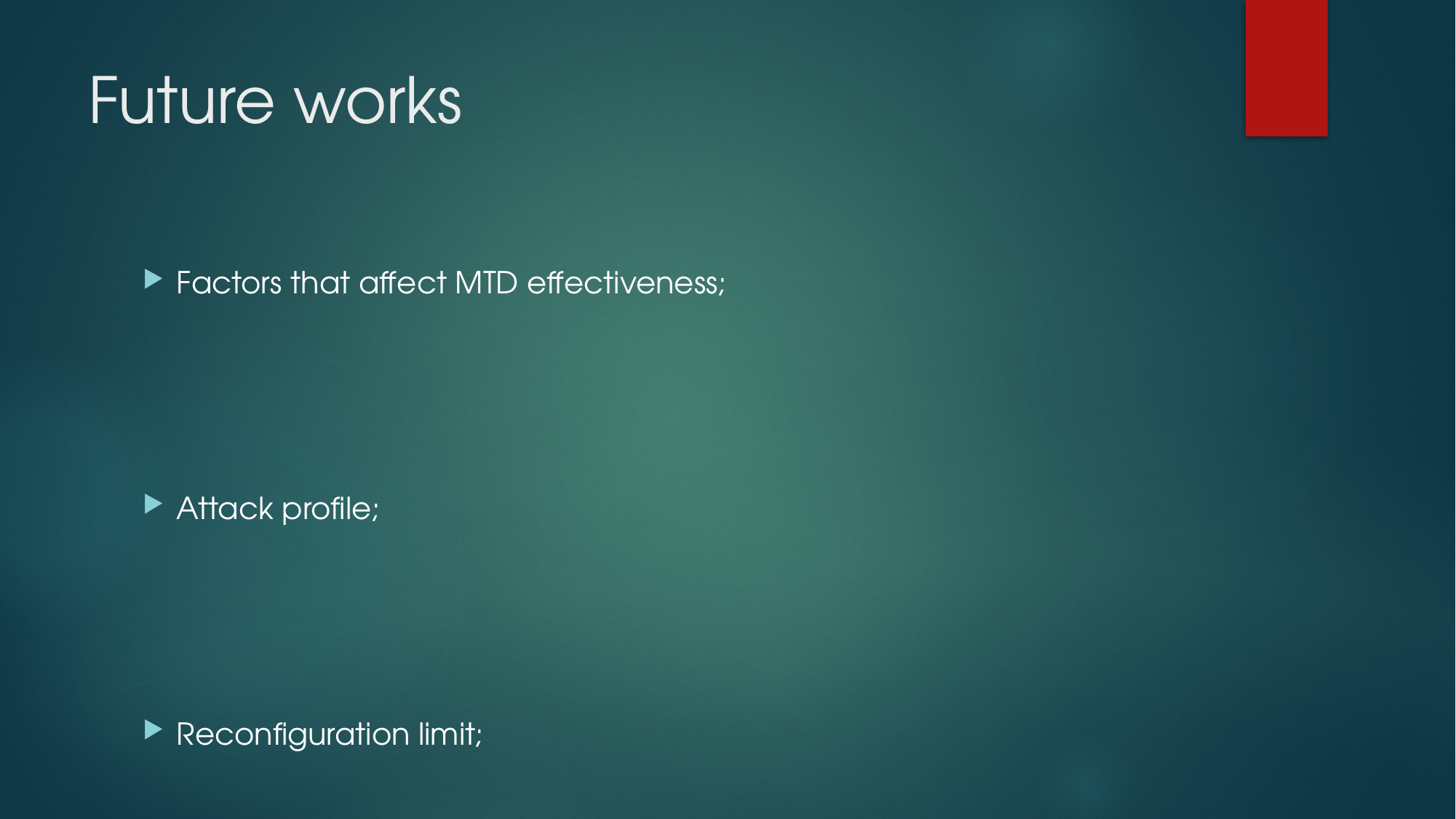

# Future works

Factors that affect MTD effectiveness;

Attack profile;

Reconfiguration limit;